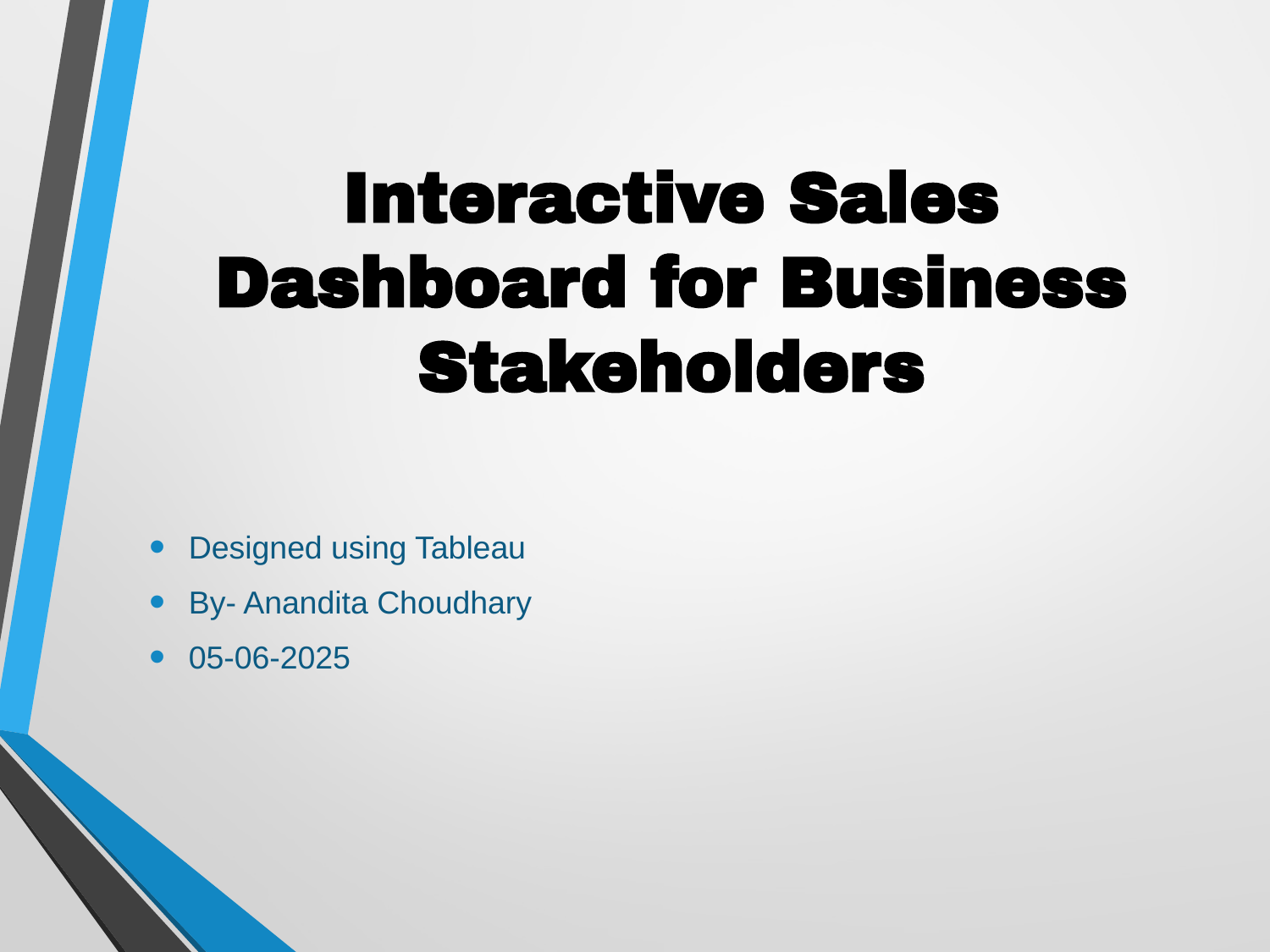

# Interactive Sales Dashboard for Business Stakeholders
Designed using Tableau
By- Anandita Choudhary
05-06-2025